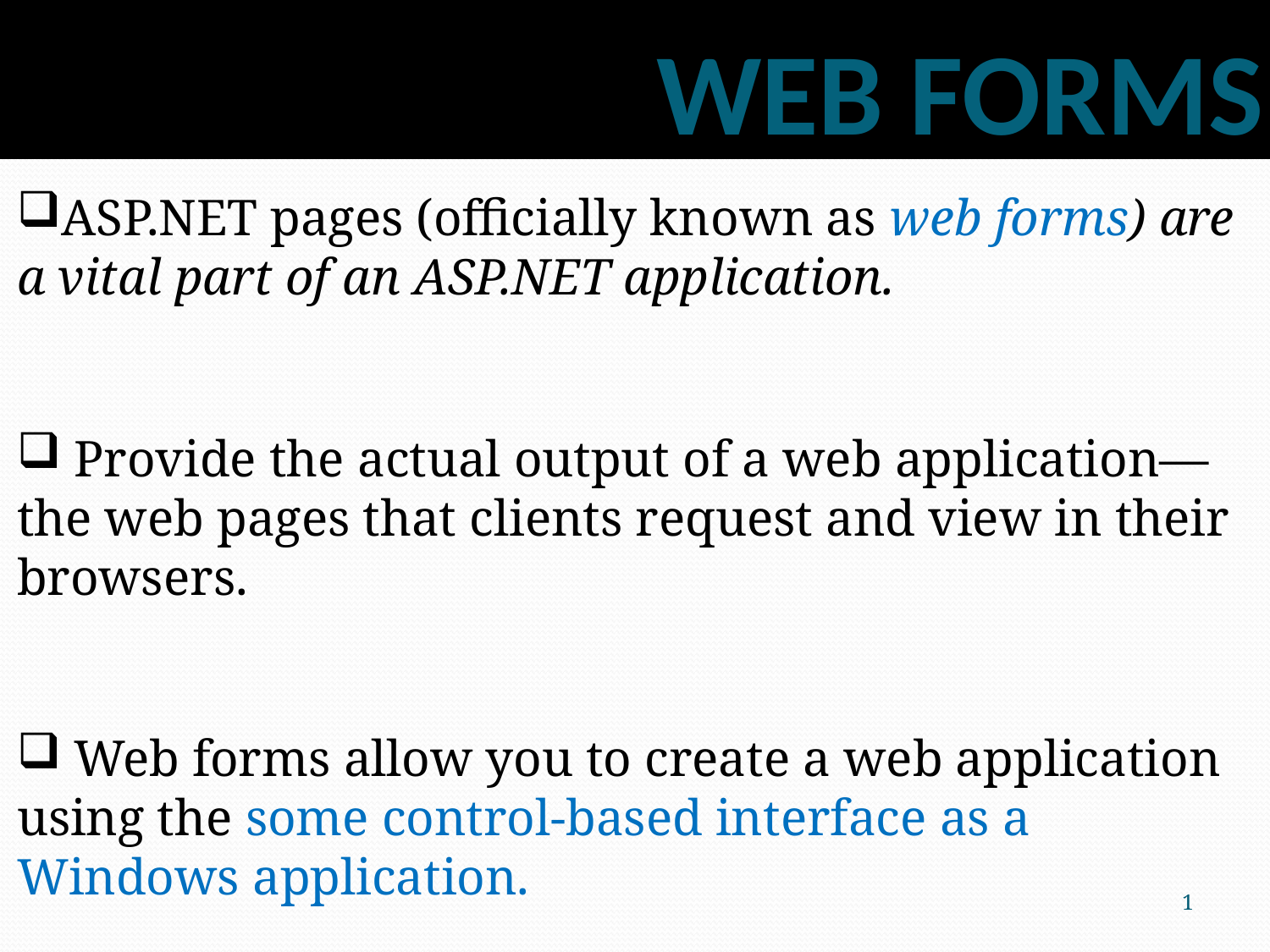

WEB FORMS
#
ASP.NET pages (officially known as web forms) are a vital part of an ASP.NET application.

 Provide the actual output of a web application—the web pages that clients request and view in their browsers.

 Web forms allow you to create a web application using the some control-based interface as a Windows application.
1